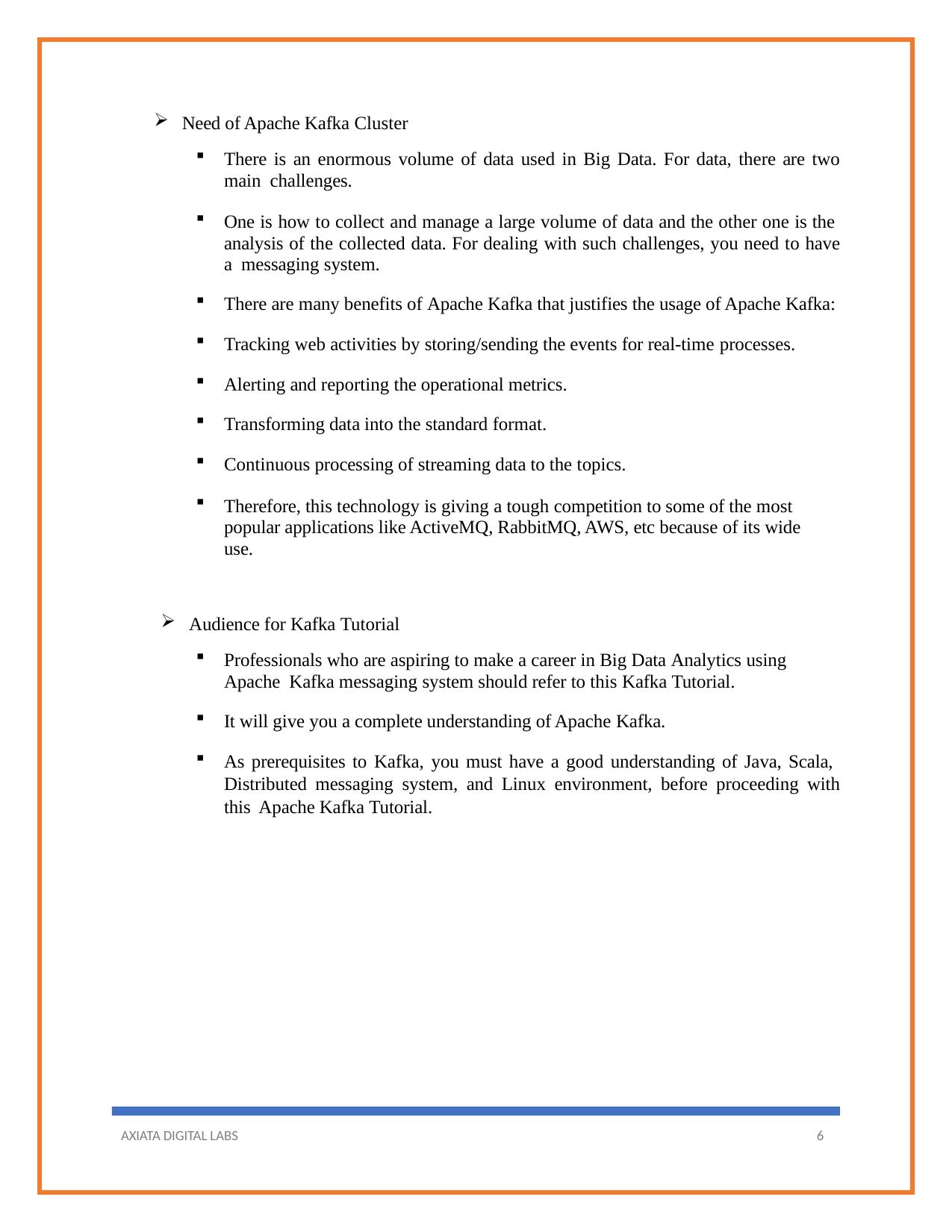

Need of Apache Kafka Cluster
There is an enormous volume of data used in Big Data. For data, there are two main  challenges.

One is how to collect and manage a large volume of data and the other one is the  analysis of the collected data. For dealing with such challenges, you need to have a  messaging system.
There are many benefits of Apache Kafka that justifies the usage of Apache Kafka:
Tracking web activities by storing/sending the events for real-time processes.
Alerting and reporting the operational metrics.
Transforming data into the standard format.
Continuous processing of streaming data to the topics.

Therefore, this technology is giving a tough competition to some of the most  popular applications like ActiveMQ, RabbitMQ, AWS, etc because of its wide  use.

Audience for Kafka Tutorial
Professionals who are aspiring to make a career in Big Data Analytics using Apache  Kafka messaging system should refer to this Kafka Tutorial.
It will give you a complete understanding of Apache Kafka.
As prerequisites to Kafka, you must have a good understanding of Java, Scala,  Distributed messaging system, and Linux environment, before proceeding with this  Apache Kafka Tutorial.
AXIATA DIGITAL LABS
6